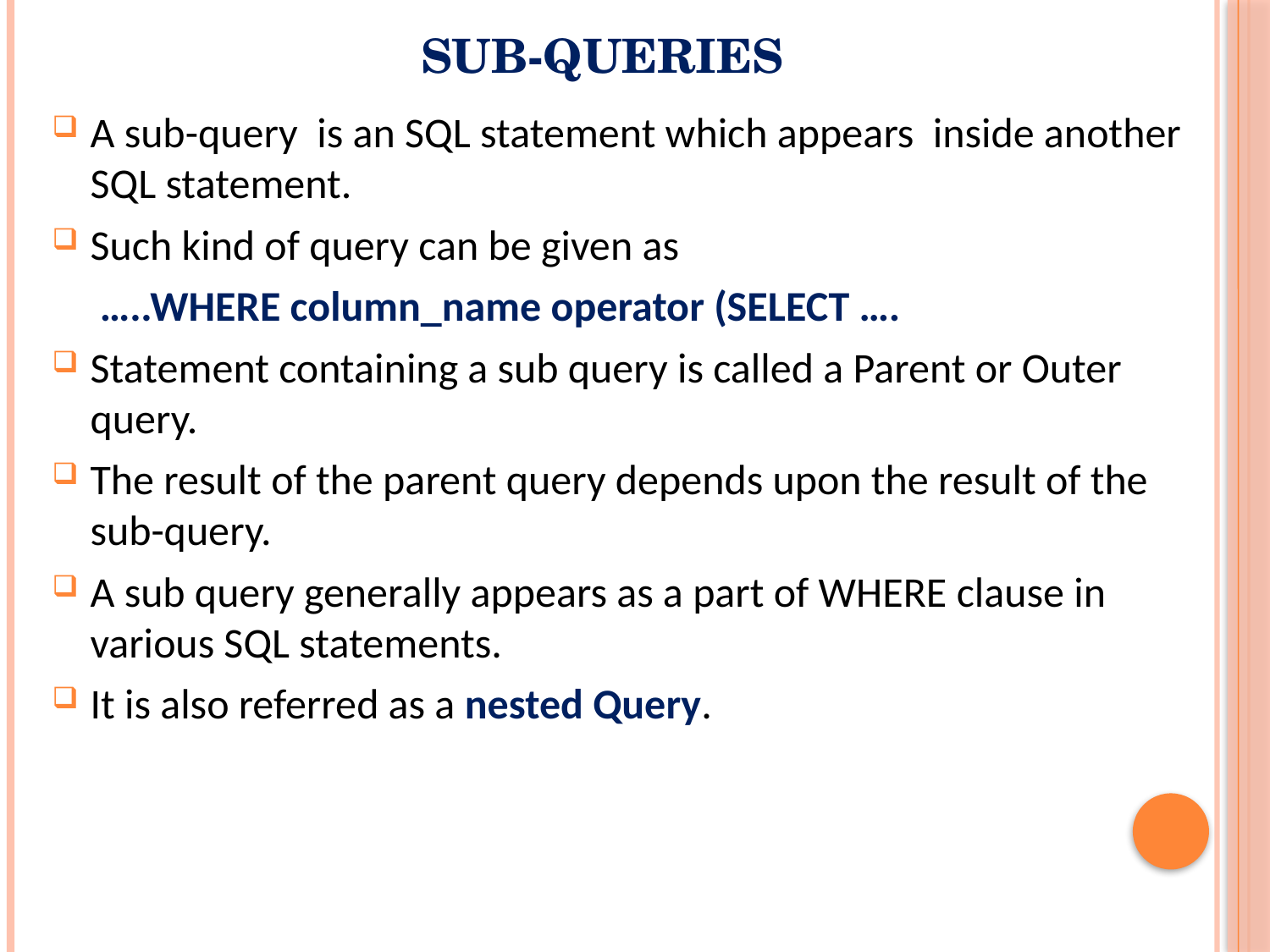

# sub-queries
A sub-query  is an SQL statement which appears  inside another SQL statement.
Such kind of query can be given as
     …..WHERE column_name operator (SELECT ….
Statement containing a sub query is called a Parent or Outer query.
The result of the parent query depends upon the result of the sub-query.
A sub query generally appears as a part of WHERE clause in various SQL statements.
It is also referred as a nested Query.